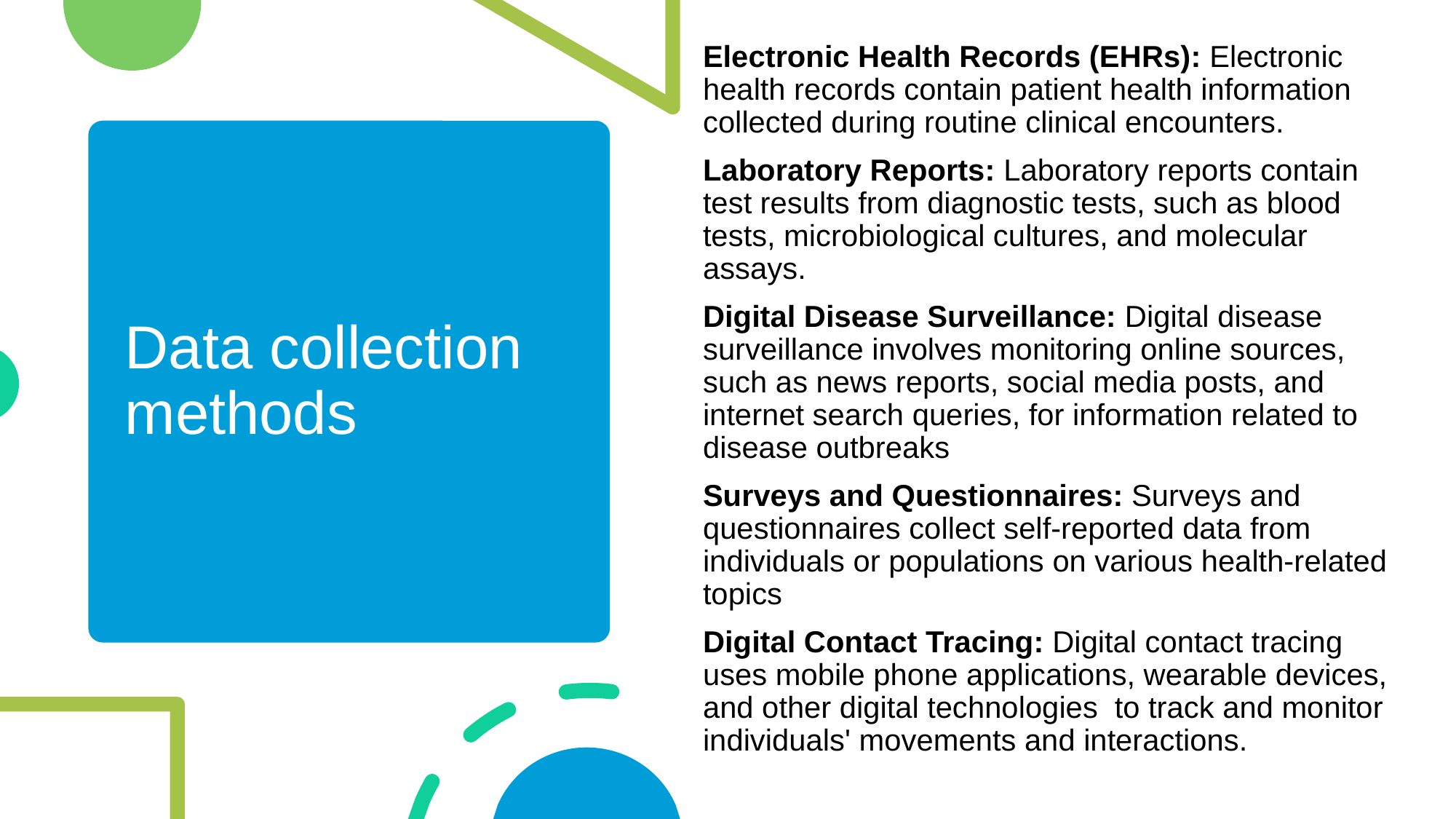

Electronic Health Records (EHRs): Electronic health records contain patient health information collected during routine clinical encounters.
Laboratory Reports: Laboratory reports contain test results from diagnostic tests, such as blood tests, microbiological cultures, and molecular assays.
Digital Disease Surveillance: Digital disease surveillance involves monitoring online sources, such as news reports, social media posts, and internet search queries, for information related to disease outbreaks
Surveys and Questionnaires: Surveys and questionnaires collect self-reported data from individuals or populations on various health-related topics
Digital Contact Tracing: Digital contact tracing uses mobile phone applications, wearable devices, and other digital technologies  to track and monitor individuals' movements and interactions.

# Data collection methods